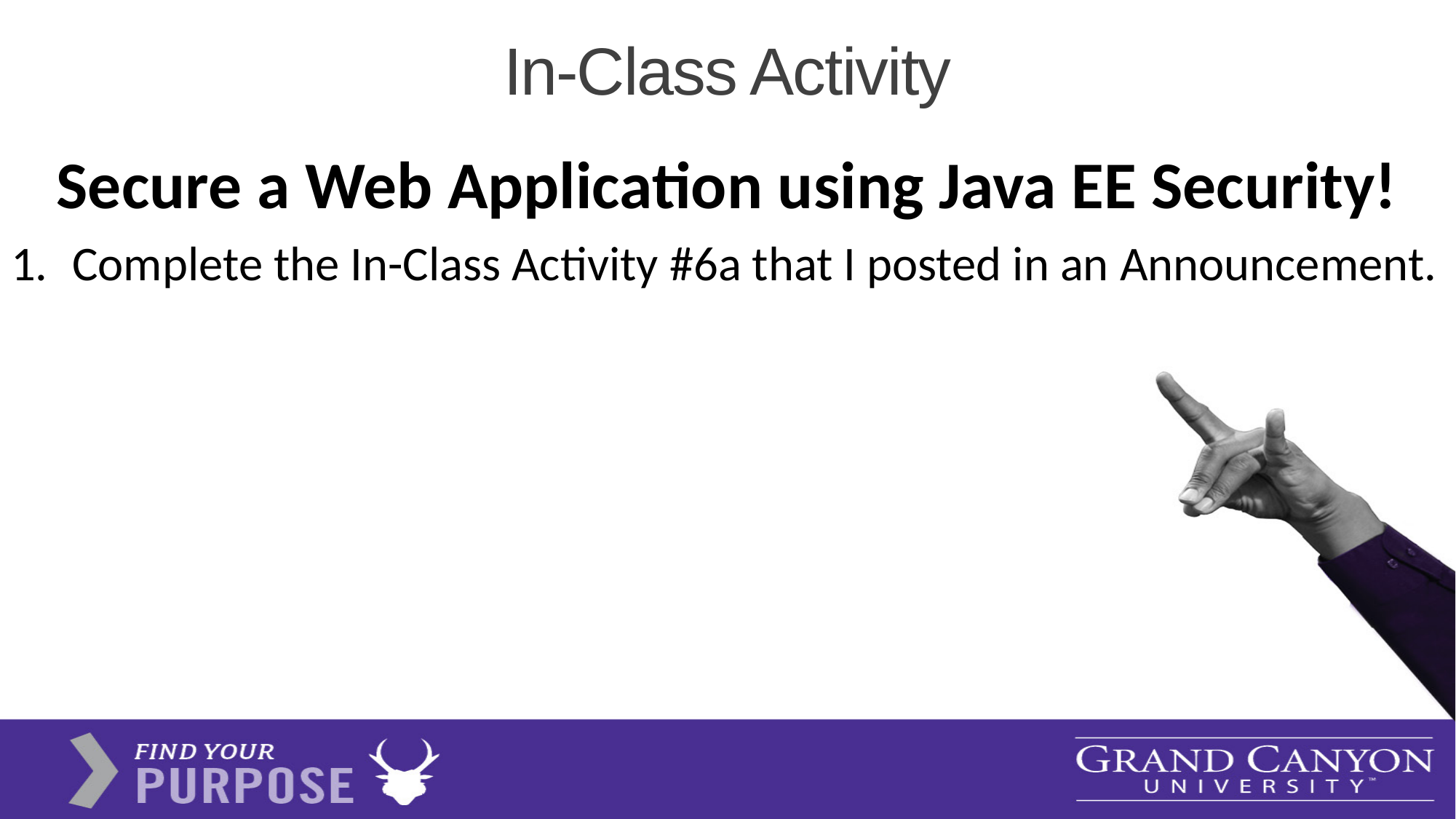

# In-Class Activity
Secure a Web Application using Java EE Security!
Complete the In-Class Activity #6a that I posted in an Announcement.